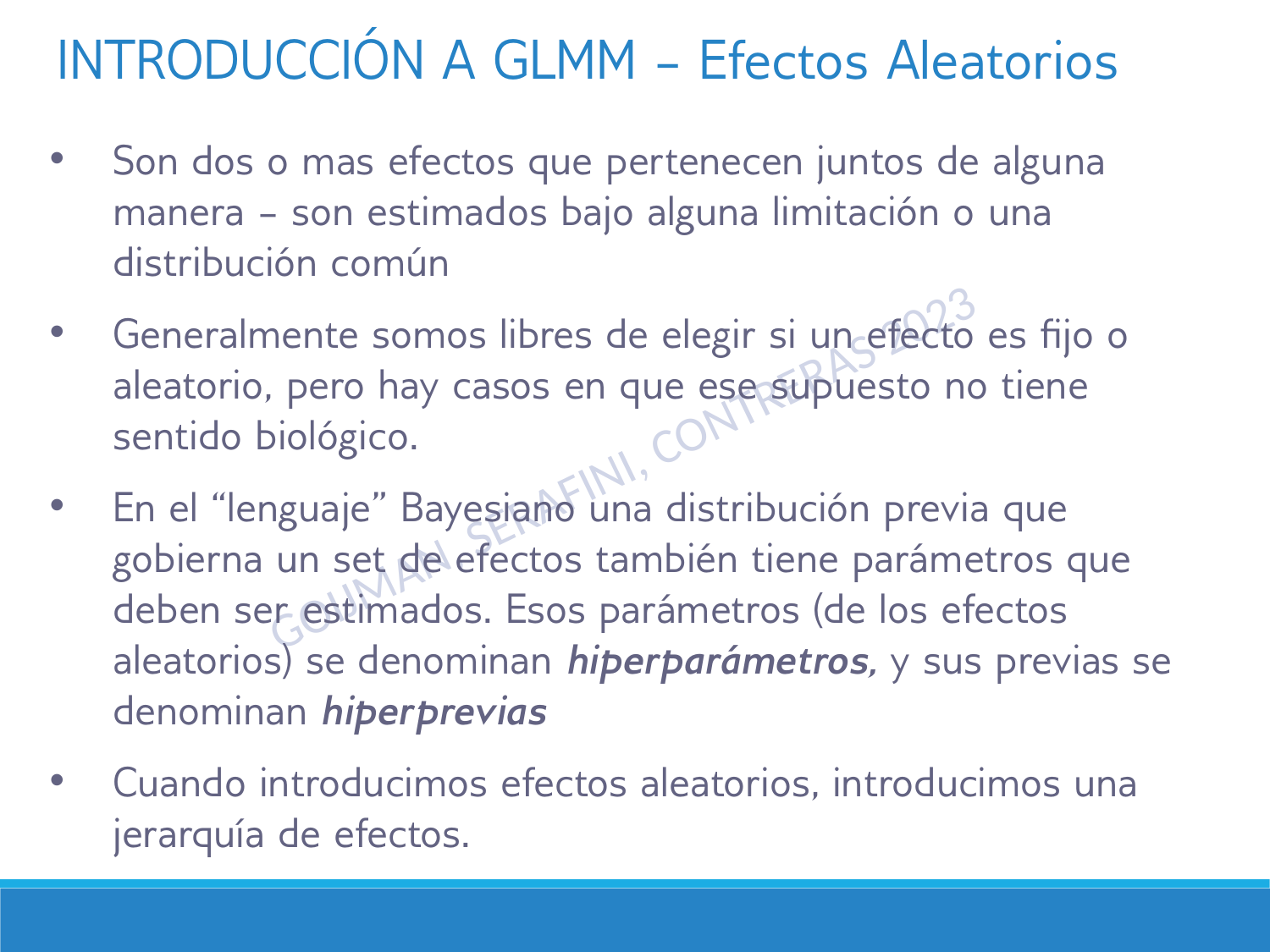

INTRODUCCIÓN A GLMM – Efectos Aleatorios
Son dos o mas efectos que pertenecen juntos de alguna manera – son estimados bajo alguna limitación o una distribución común
Generalmente somos libres de elegir si un efecto es fijo o aleatorio, pero hay casos en que ese supuesto no tiene sentido biológico.
En el “lenguaje” Bayesiano una distribución previa que gobierna un set de efectos también tiene parámetros que deben ser estimados. Esos parámetros (de los efectos aleatorios) se denominan hiperparámetros, y sus previas se denominan hiperprevias
Cuando introducimos efectos aleatorios, introducimos una jerarquía de efectos.